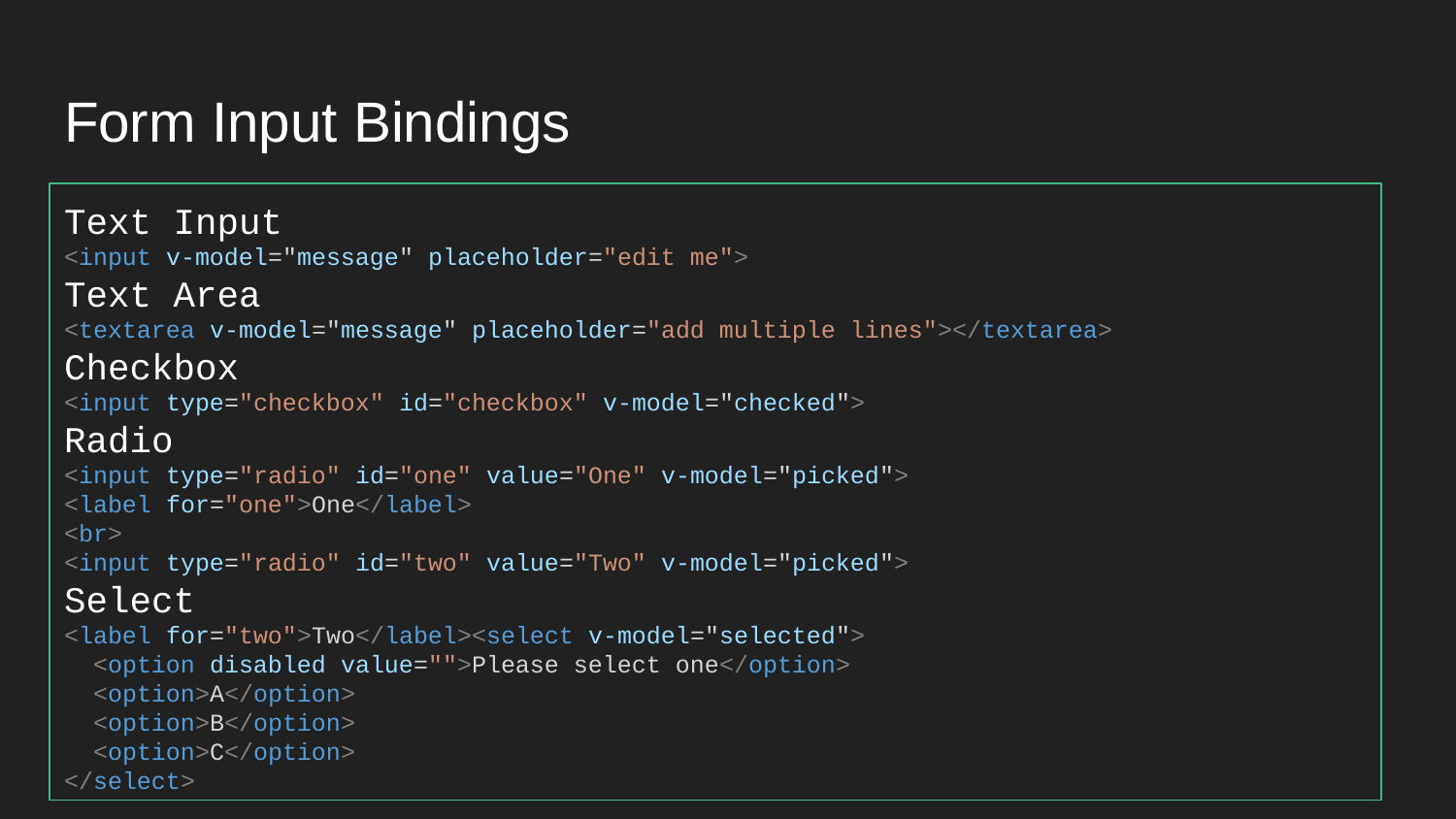

# Form Input Bindings
Text Input
<input v-model="message" placeholder="edit me">
Text Area
<textarea v-model="message" placeholder="add multiple lines"></textarea>
Checkbox
<input type="checkbox" id="checkbox" v-model="checked">
Radio
<input type="radio" id="one" value="One" v-model="picked">
<label for="one">One</label>
<br>
<input type="radio" id="two" value="Two" v-model="picked">
Select
<label for="two">Two</label><select v-model="selected">
  <option disabled value="">Please select one</option>
  <option>A</option>
  <option>B</option>
  <option>C</option>
</select>